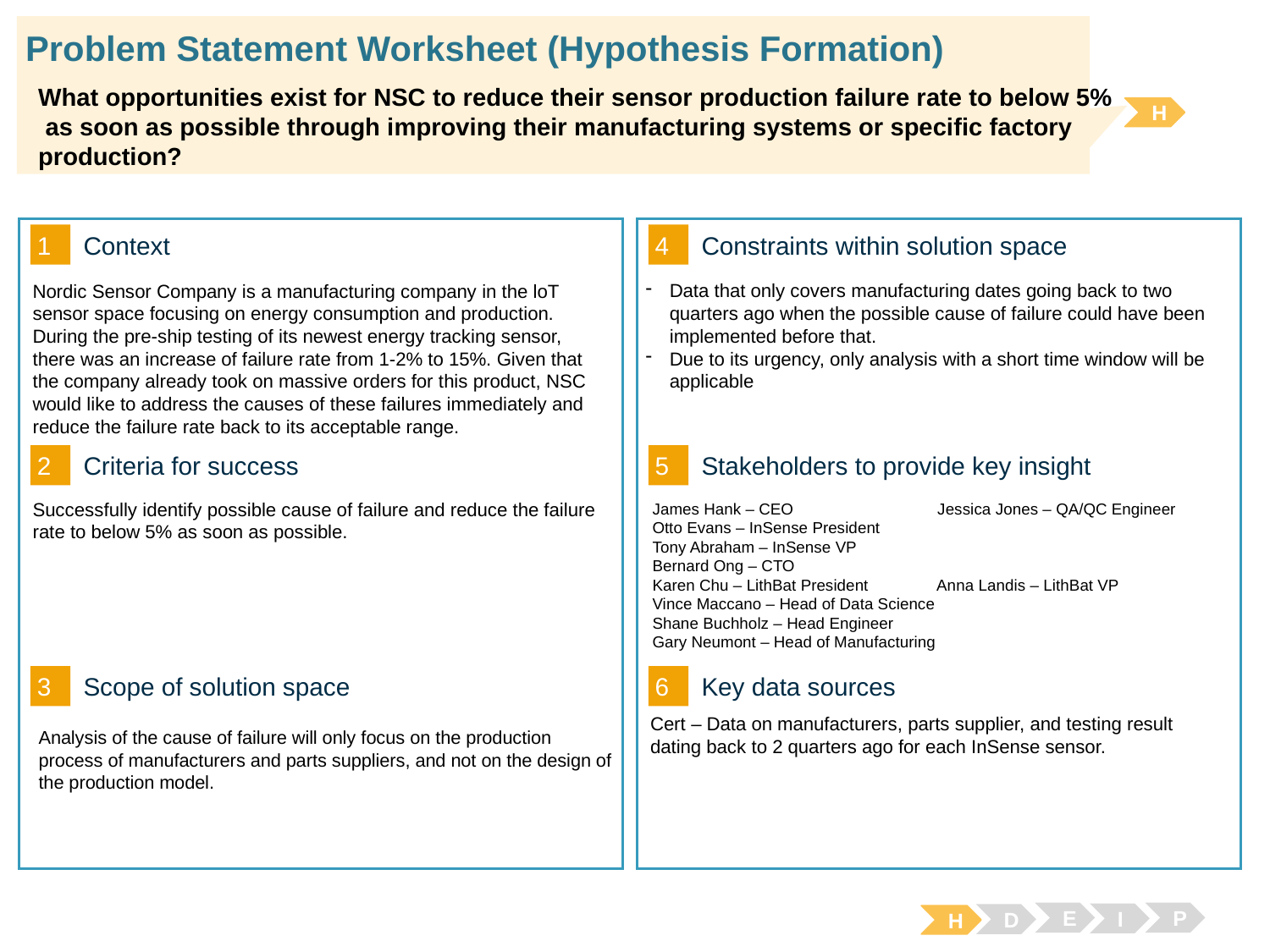

# Problem Statement Worksheet (Hypothesis Formation)
What opportunities exist for NSC to reduce their sensor production failure rate to below 5%
 as soon as possible through improving their manufacturing systems or specific factory production?
H

1
4
Context
Constraints within solution space
Data that only covers manufacturing dates going back to two quarters ago when the possible cause of failure could have been implemented before that.
Due to its urgency, only analysis with a short time window will be applicable
Nordic Sensor Company is a manufacturing company in the loT sensor space focusing on energy consumption and production. During the pre-ship testing of its newest energy tracking sensor, there was an increase of failure rate from 1-2% to 15%. Given that the company already took on massive orders for this product, NSC would like to address the causes of these failures immediately and reduce the failure rate back to its acceptable range.
2
5
Criteria for success
Stakeholders to provide key insight
Successfully identify possible cause of failure and reduce the failure rate to below 5% as soon as possible.
James Hank – CEO	       Jessica Jones – QA/QC Engineer
Otto Evans – InSense President
Tony Abraham – InSense VP
Bernard Ong – CTO
Karen Chu – LithBat President	       Anna Landis – LithBat VP
Vince Maccano – Head of Data Science
Shane Buchholz – Head Engineer
Gary Neumont – Head of Manufacturing
3
6
Key data sources
Scope of solution space
Cert – Data on manufacturers, parts supplier, and testing result dating back to 2 quarters ago for each InSense sensor.
Analysis of the cause of failure will only focus on the production process of manufacturers and parts suppliers, and not on the design of the production model.
E
P
I
D
H